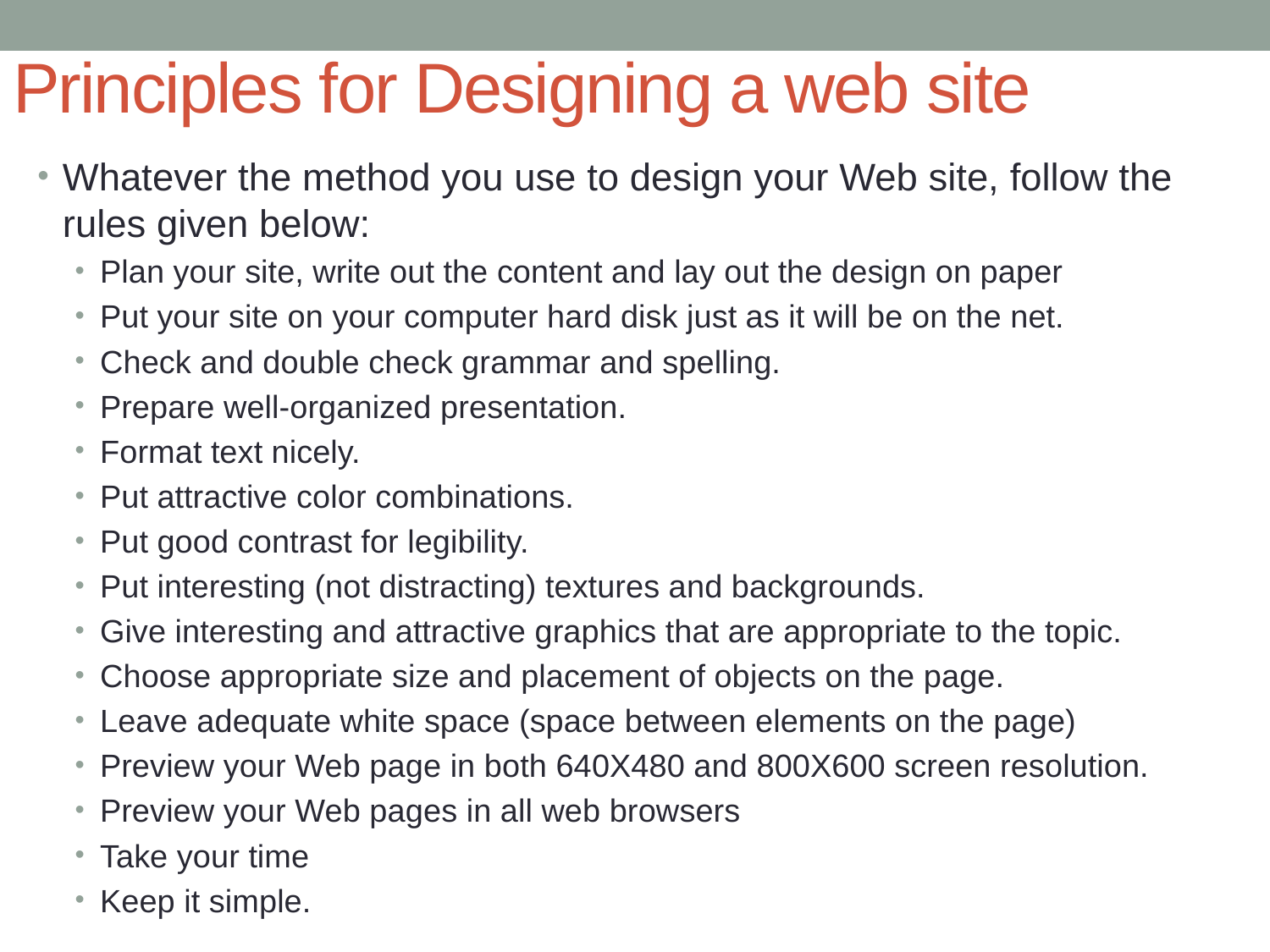

# Principles for Designing a web site
Whatever the method you use to design your Web site, follow the rules given below:
Plan your site, write out the content and lay out the design on paper
Put your site on your computer hard disk just as it will be on the net.
Check and double check grammar and spelling.
Prepare well-organized presentation.
Format text nicely.
Put attractive color combinations.
Put good contrast for legibility.
Put interesting (not distracting) textures and backgrounds.
Give interesting and attractive graphics that are appropriate to the topic.
Choose appropriate size and placement of objects on the page.
Leave adequate white space (space between elements on the page)
Preview your Web page in both 640X480 and 800X600 screen resolution.
Preview your Web pages in all web browsers
Take your time
Keep it simple.